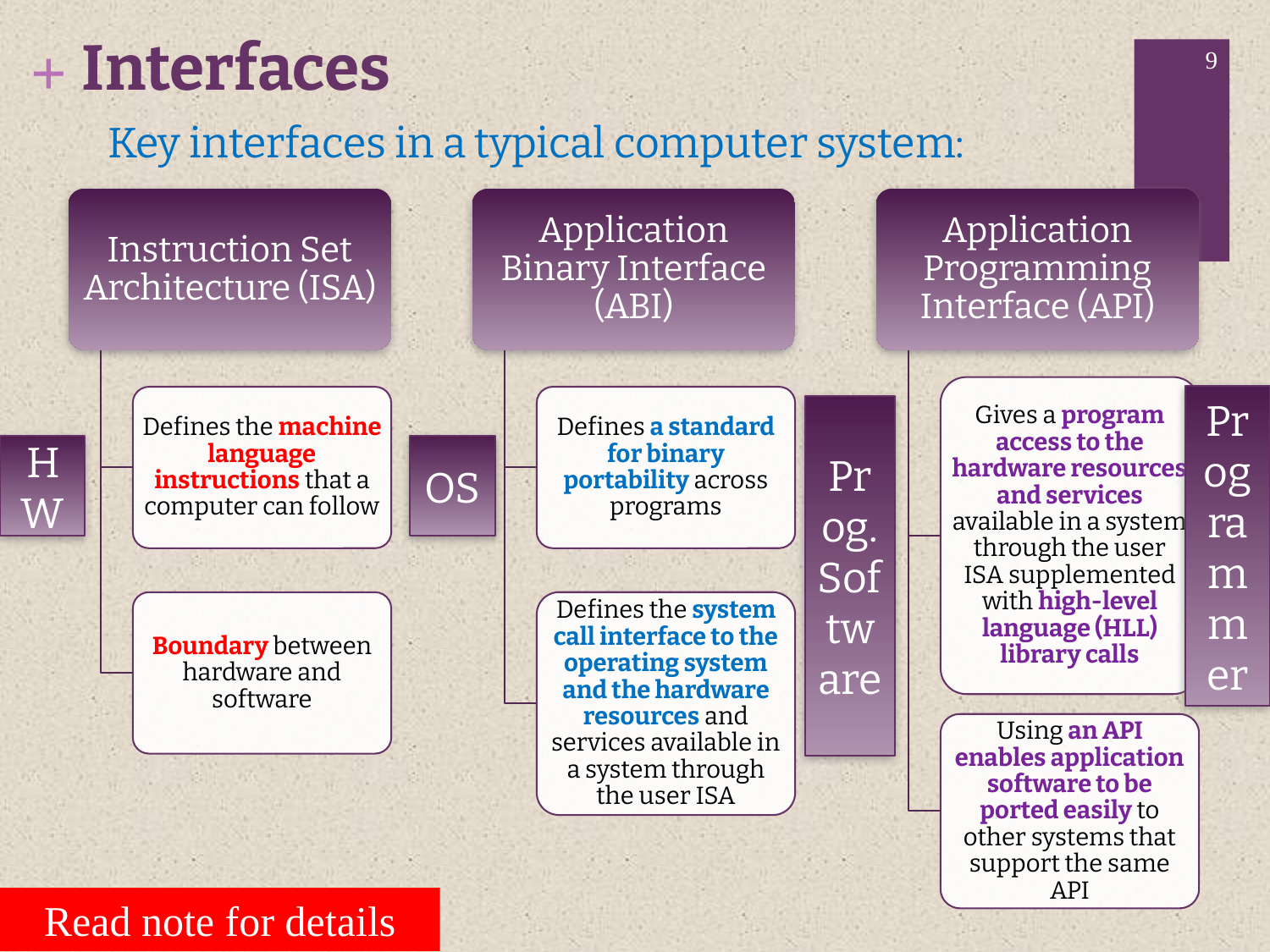

# Interfaces
9
Key interfaces in a typical computer system:

Instruction Set Architecture (ISA)
Defines the machine language instructions that a computer can follow
Boundary between hardware and software
Application Binary Interface (ABI)
Defines a standard for binary portability across programs
Defines the system call interface to the operating system and the hardware resources and services available in a system through the user ISA
Application Programming Interface (API)
Gives a program access to the hardware resources and services available in a system through the user ISA supplemented with high-level language (HLL) library calls
Using an API enables application software to be ported easily to other systems that support the same API
Programmer
Prog.
Software
HW
OS
Read note for details